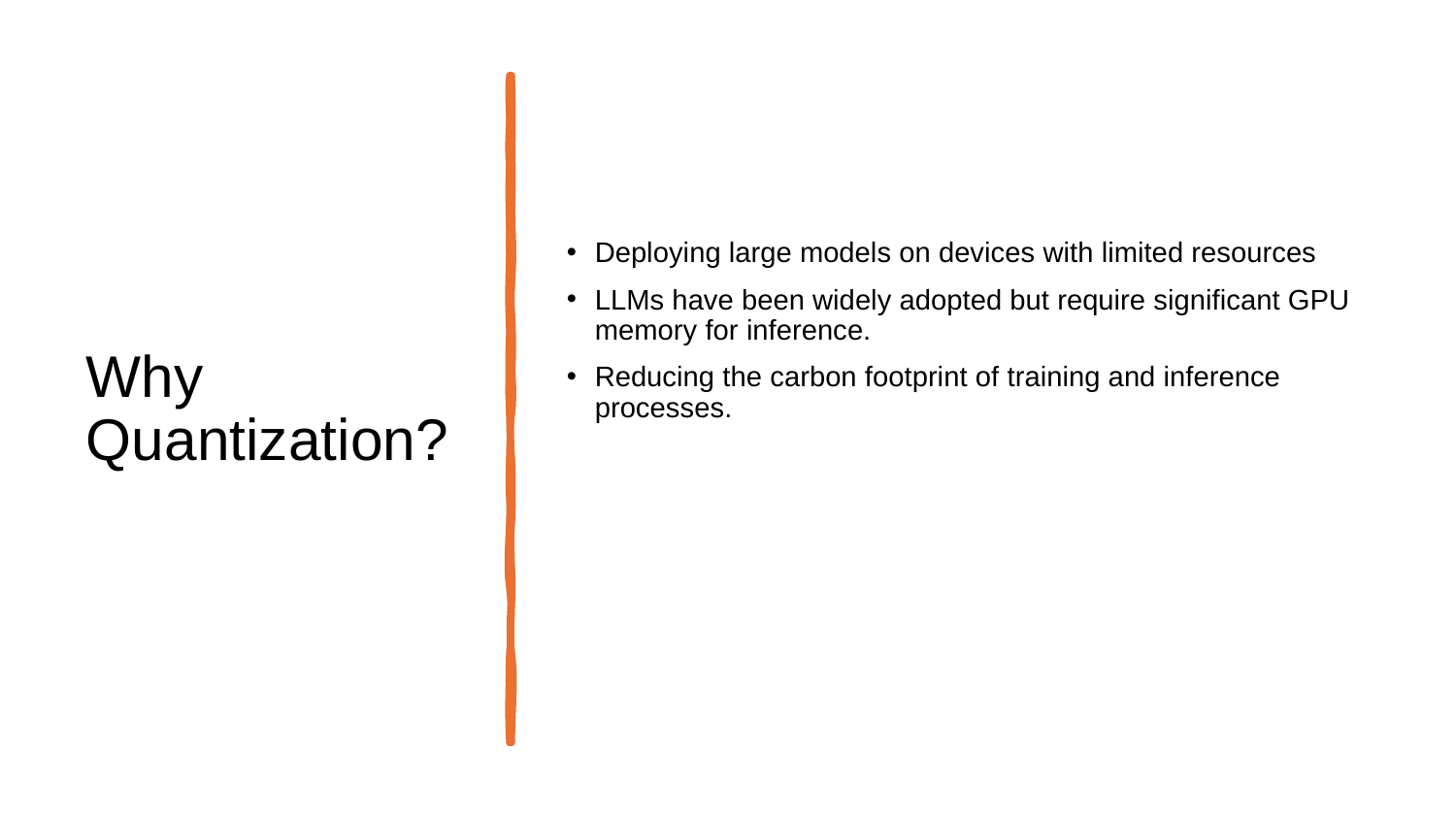

# Why Quantization?

Deploying large models on devices with limited resources
LLMs have been widely adopted but require significant GPU memory for inference.
Reducing the carbon footprint of training and inference processes.